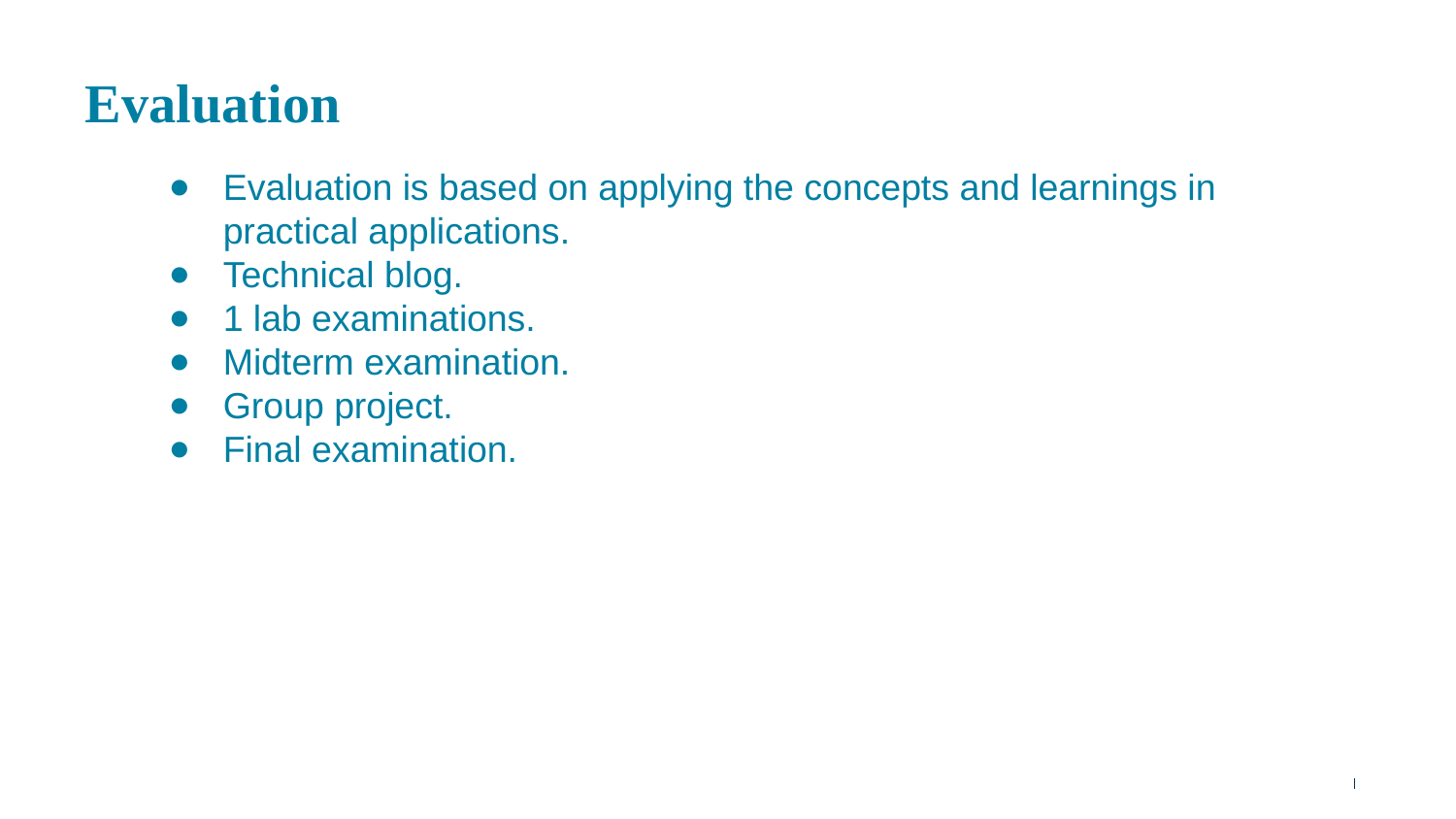

# Evaluation
Evaluation is based on applying the concepts and learnings in practical applications.
Technical blog.
1 lab examinations.
Midterm examination.
Group project.
Final examination.